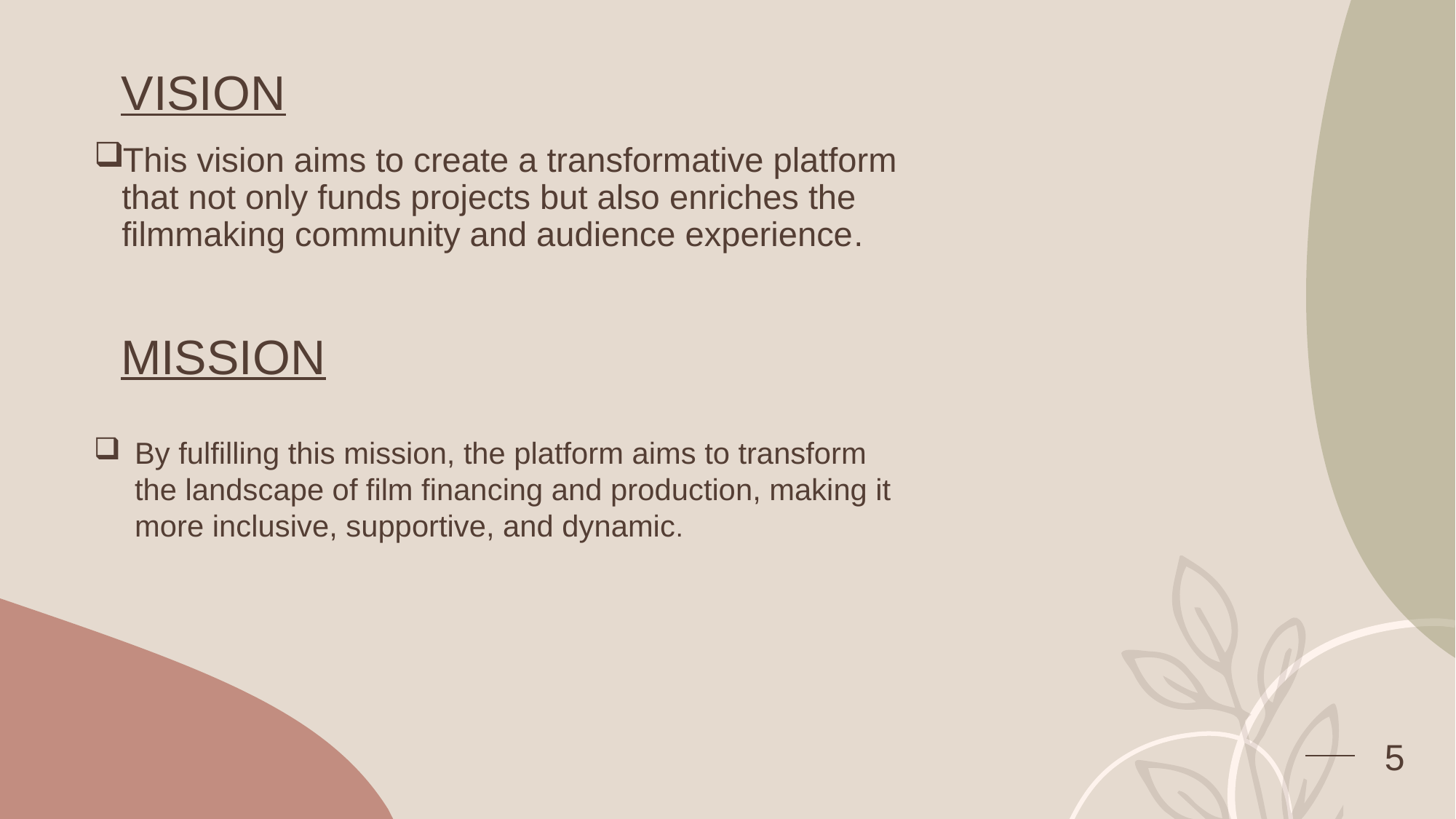

# VISION
This vision aims to create a transformative platform that not only funds projects but also enriches the filmmaking community and audience experience.
MISSION
By fulfilling this mission, the platform aims to transform the landscape of film financing and production, making it more inclusive, supportive, and dynamic.
5